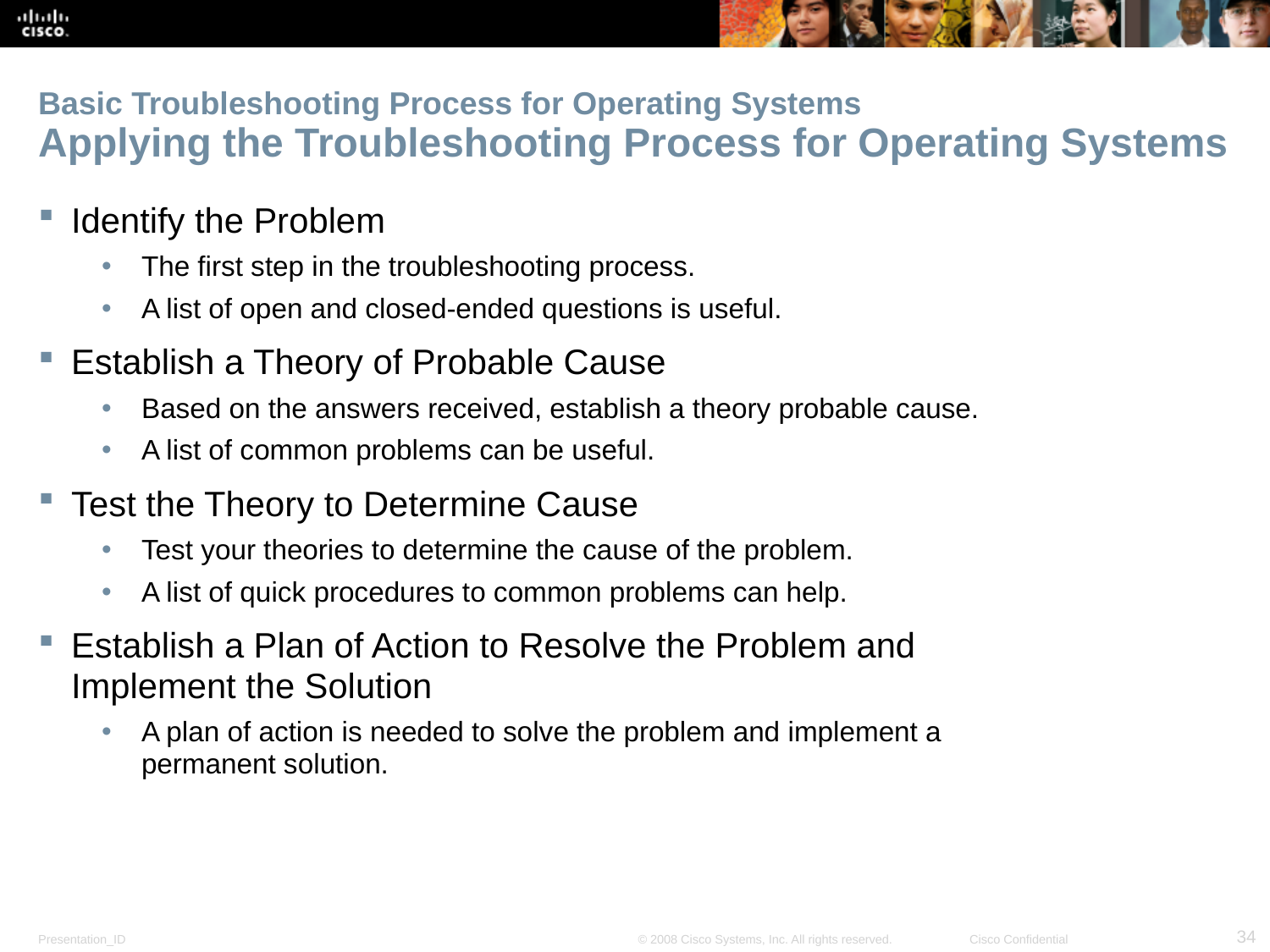

# Basic Troubleshooting Process for Operating Systems Applying the Troubleshooting Process for Operating Systems
Identify the Problem
The first step in the troubleshooting process.
A list of open and closed-ended questions is useful.
Establish a Theory of Probable Cause
Based on the answers received, establish a theory probable cause.
A list of common problems can be useful.
Test the Theory to Determine Cause
Test your theories to determine the cause of the problem.
A list of quick procedures to common problems can help.
Establish a Plan of Action to Resolve the Problem and Implement the Solution
A plan of action is needed to solve the problem and implement a permanent solution.